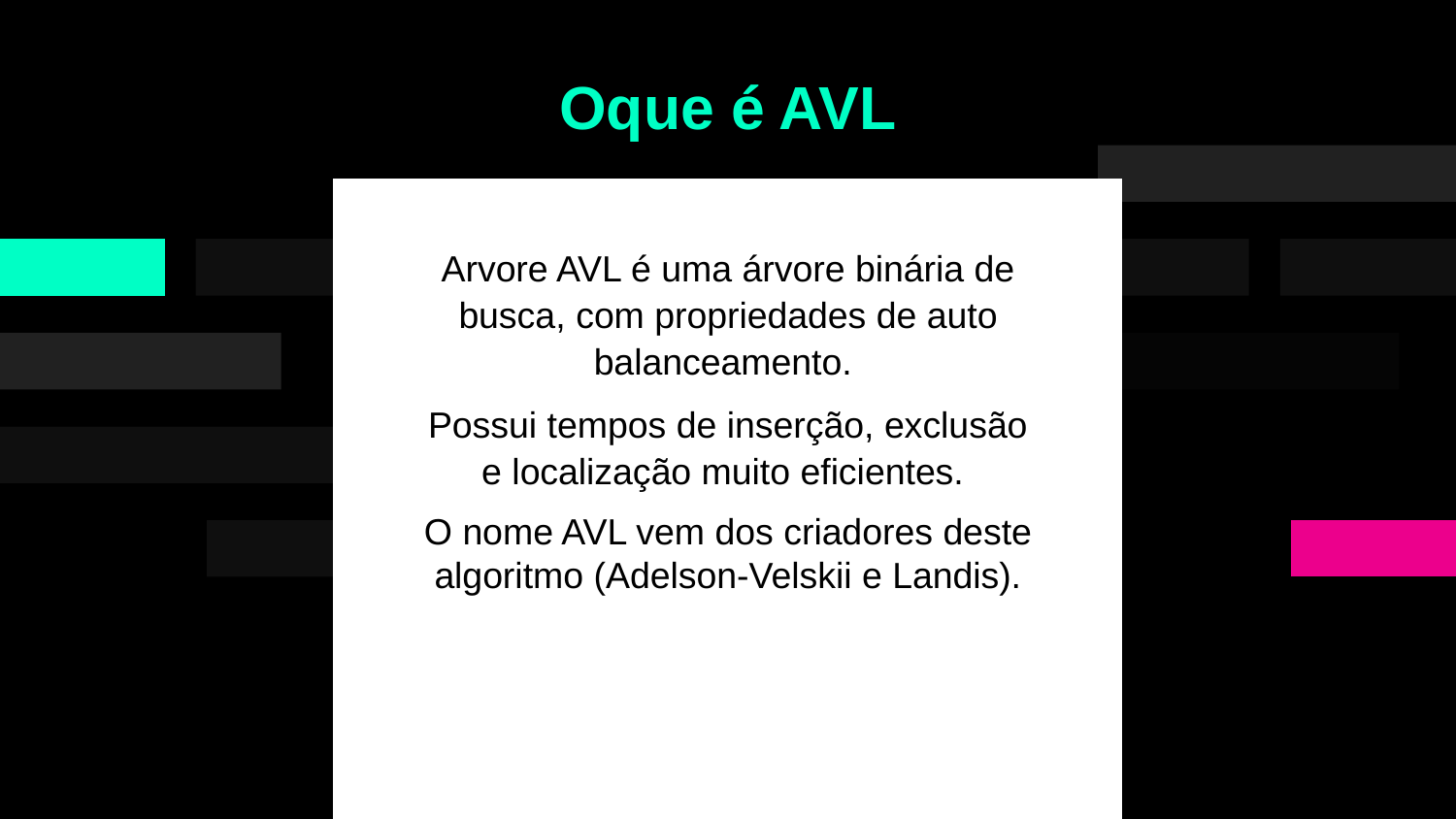

# Oque é AVL
Arvore AVL é uma árvore binária de busca, com propriedades de auto balanceamento.
Possui tempos de inserção, exclusão e localização muito eficientes.
O nome AVL vem dos criadores deste algoritmo (Adelson-Velskii e Landis).